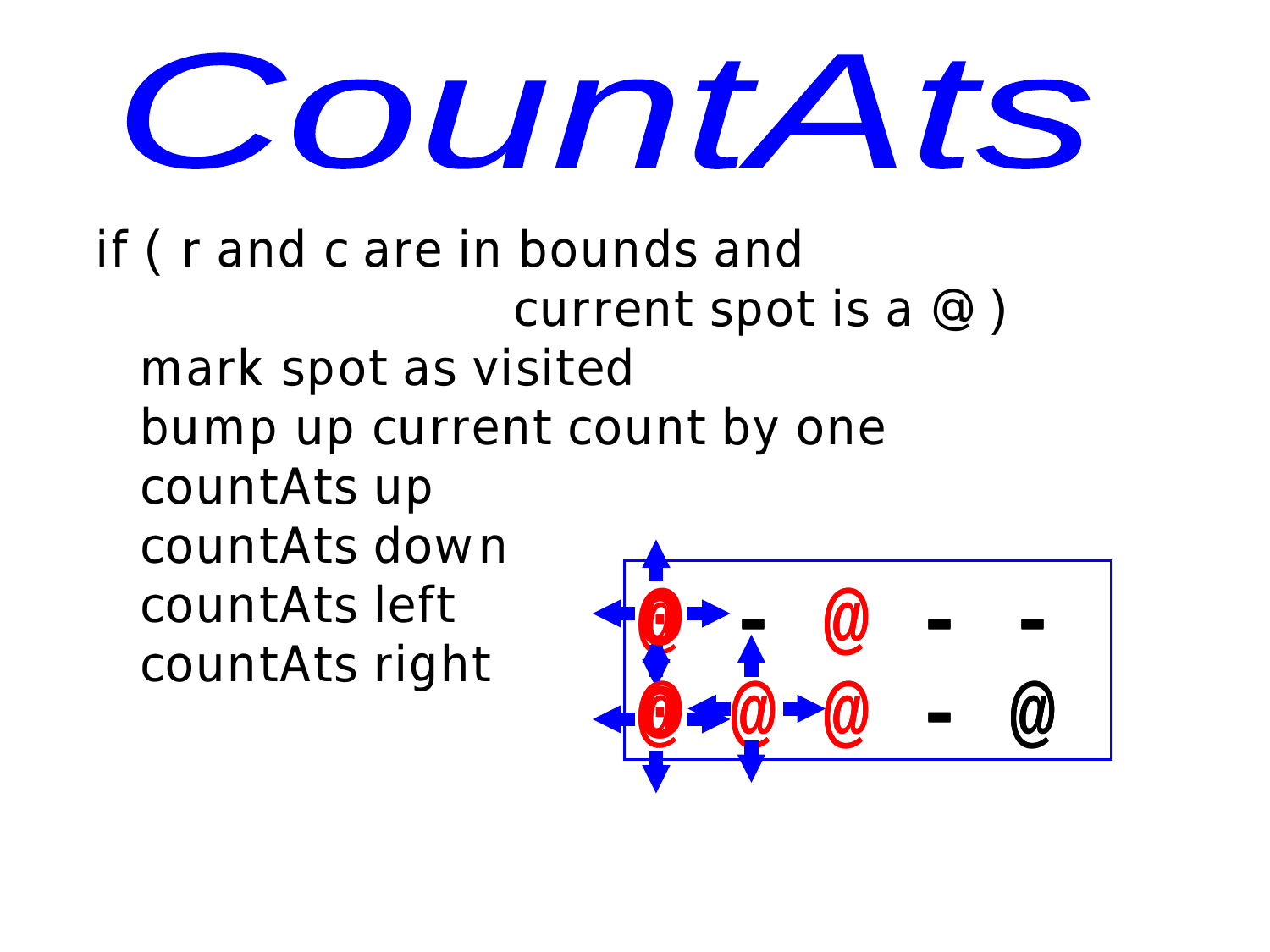

CountAts
if ( r and c are in bounds and
                             current spot is a @ )
   mark spot as visited
   bump up current count by one
   countAts up
   countAts down
   countAts left
   countAts right
@ - @ - -
@ @ @ - @
0 - @ - -
@ @ @ - @
0 - @ - -
0 @ @ - @